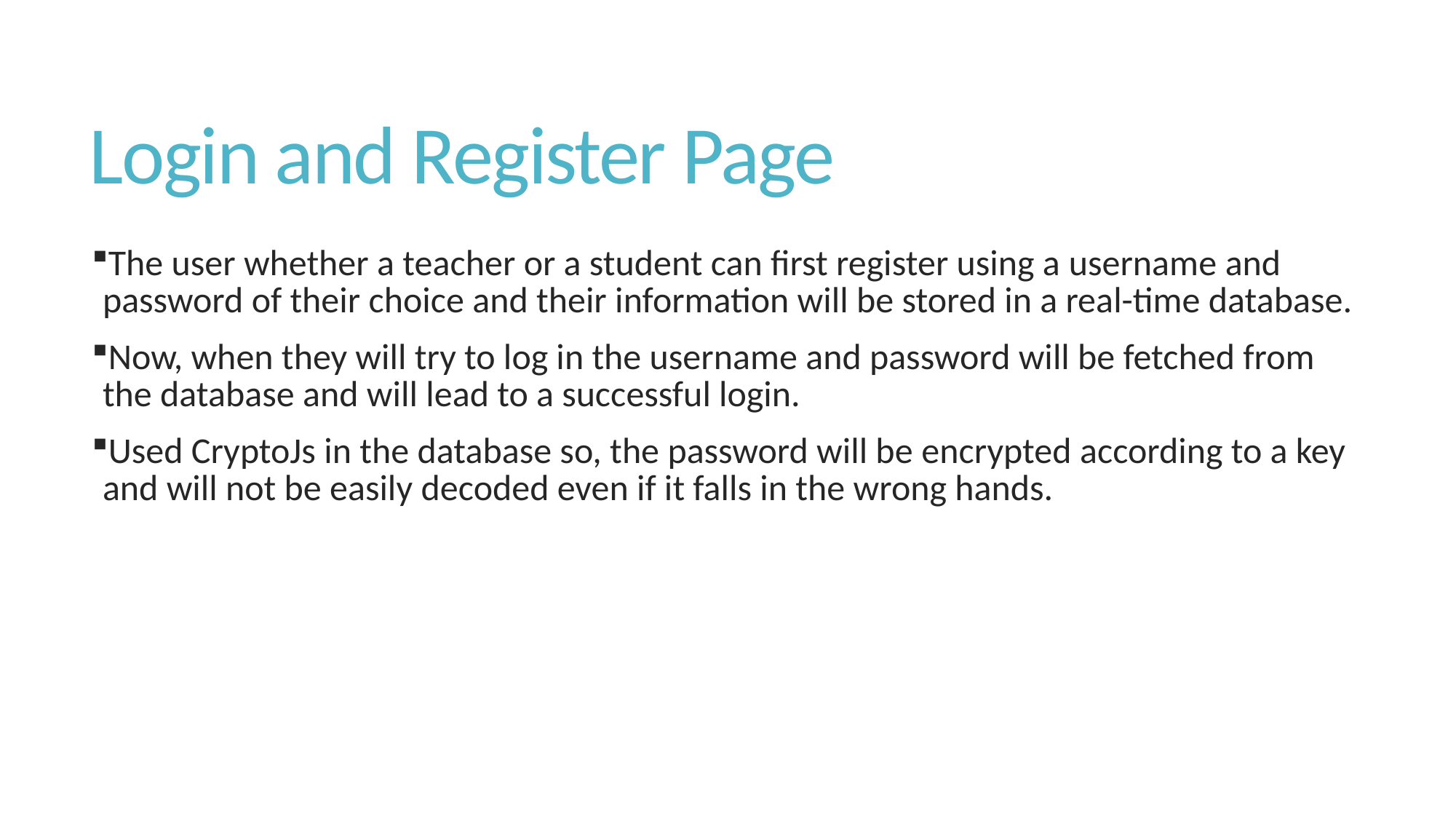

# Login and Register Page
The user whether a teacher or a student can first register using a username and password of their choice and their information will be stored in a real-time database.
Now, when they will try to log in the username and password will be fetched from the database and will lead to a successful login.
Used CryptoJs in the database so, the password will be encrypted according to a key and will not be easily decoded even if it falls in the wrong hands.